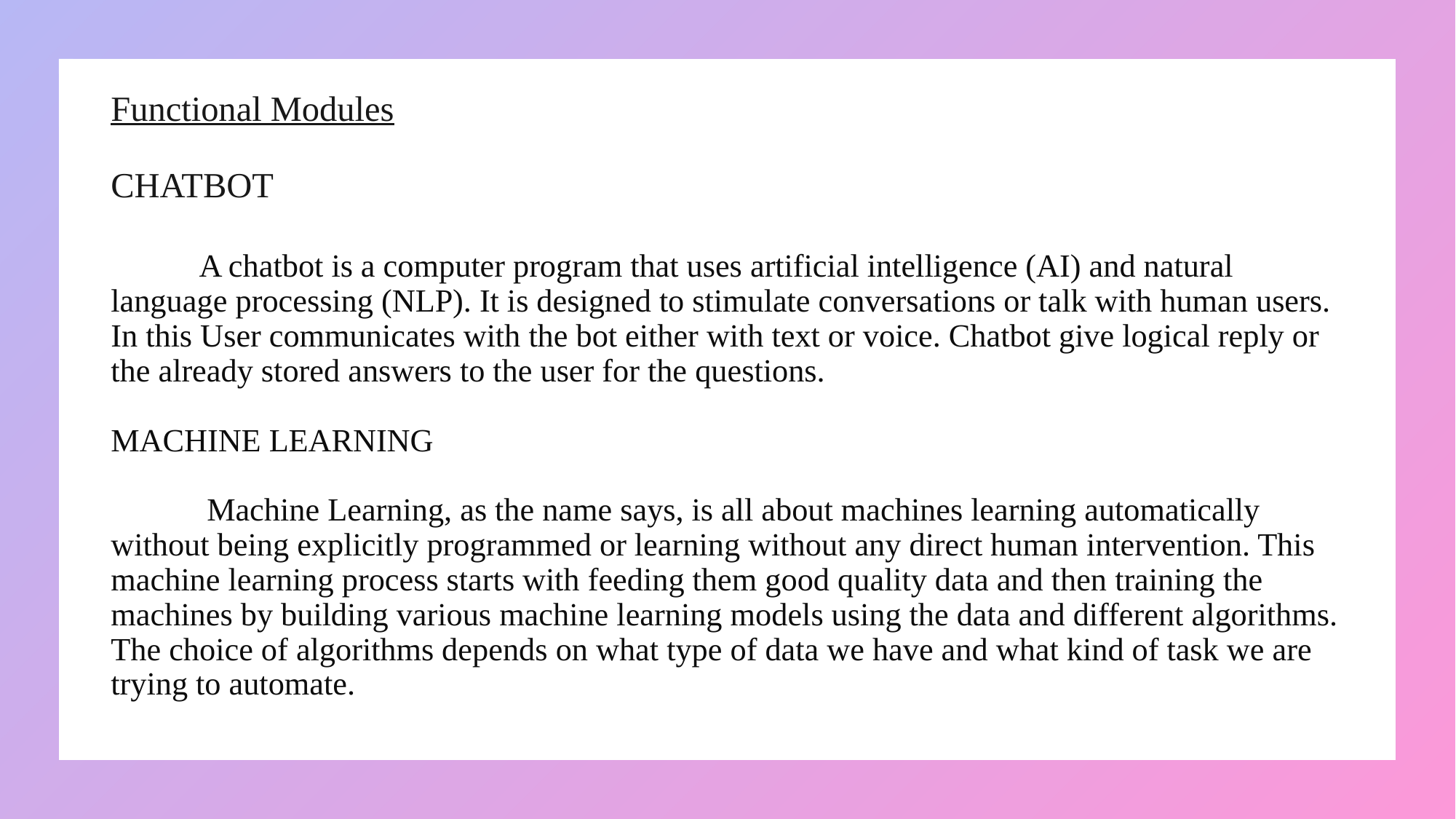

# Functional Modules CHATBOT A chatbot is a computer program that uses artificial intelligence (AI) and natural language processing (NLP). It is designed to stimulate conversations or talk with human users. In this User communicates with the bot either with text or voice. Chatbot give logical reply or the already stored answers to the user for the questions. MACHINE LEARNING Machine Learning, as the name says, is all about machines learning automatically without being explicitly programmed or learning without any direct human intervention. This machine learning process starts with feeding them good quality data and then training the machines by building various machine learning models using the data and different algorithms. The choice of algorithms depends on what type of data we have and what kind of task we are trying to automate.